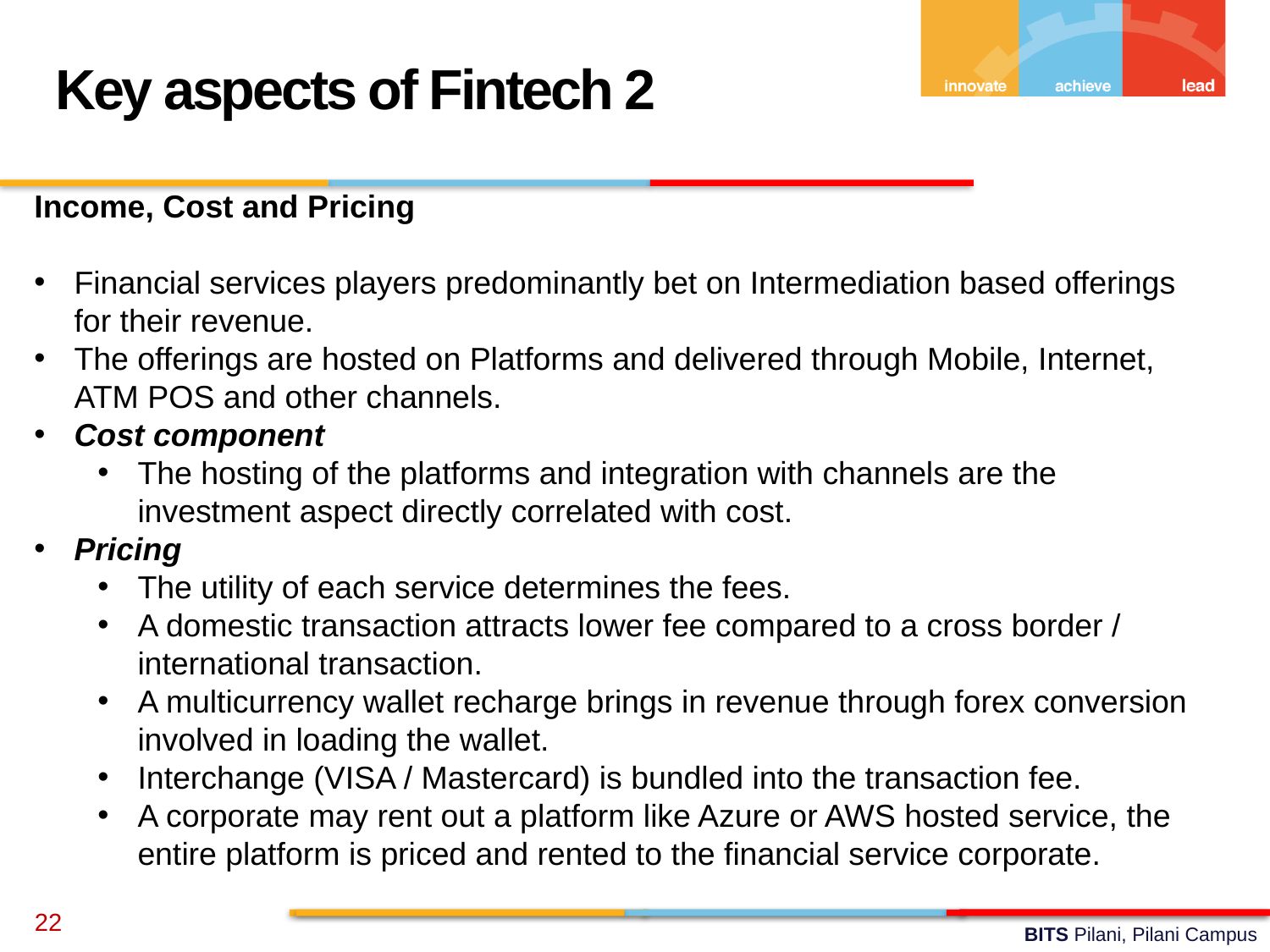

Key aspects of Fintech 2
Income, Cost and Pricing

Financial services players predominantly bet on Intermediation based offerings for their revenue.
The offerings are hosted on Platforms and delivered through Mobile, Internet, ATM POS and other channels.
Cost component
The hosting of the platforms and integration with channels are the investment aspect directly correlated with cost.
Pricing
The utility of each service determines the fees.
A domestic transaction attracts lower fee compared to a cross border / international transaction.
A multicurrency wallet recharge brings in revenue through forex conversion involved in loading the wallet.
Interchange (VISA / Mastercard) is bundled into the transaction fee.
A corporate may rent out a platform like Azure or AWS hosted service, the entire platform is priced and rented to the financial service corporate.
22